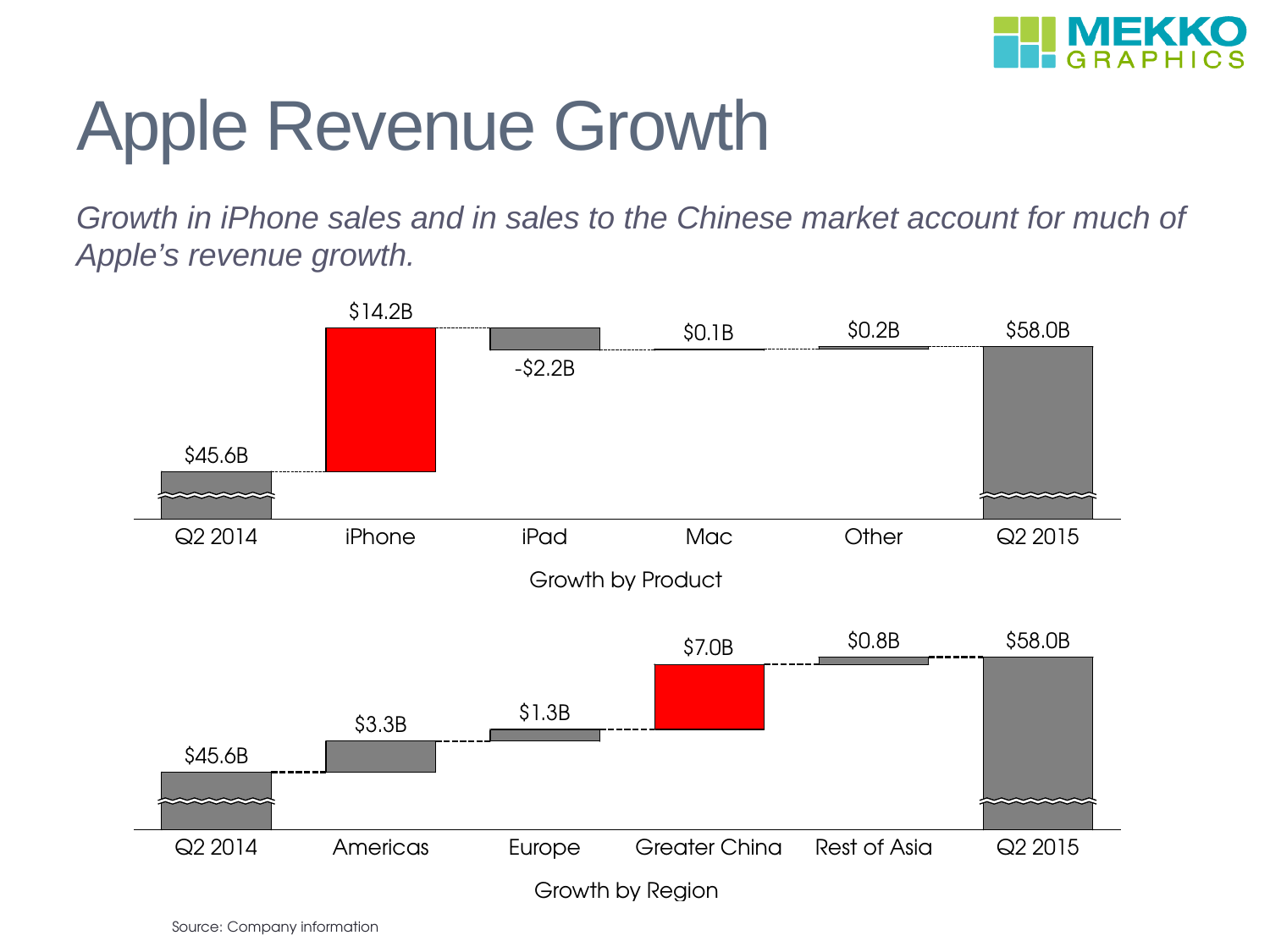

# Apple Revenue Growth
Growth in iPhone sales and in sales to the Chinese market account for much of Apple’s revenue growth.

Source: Company information